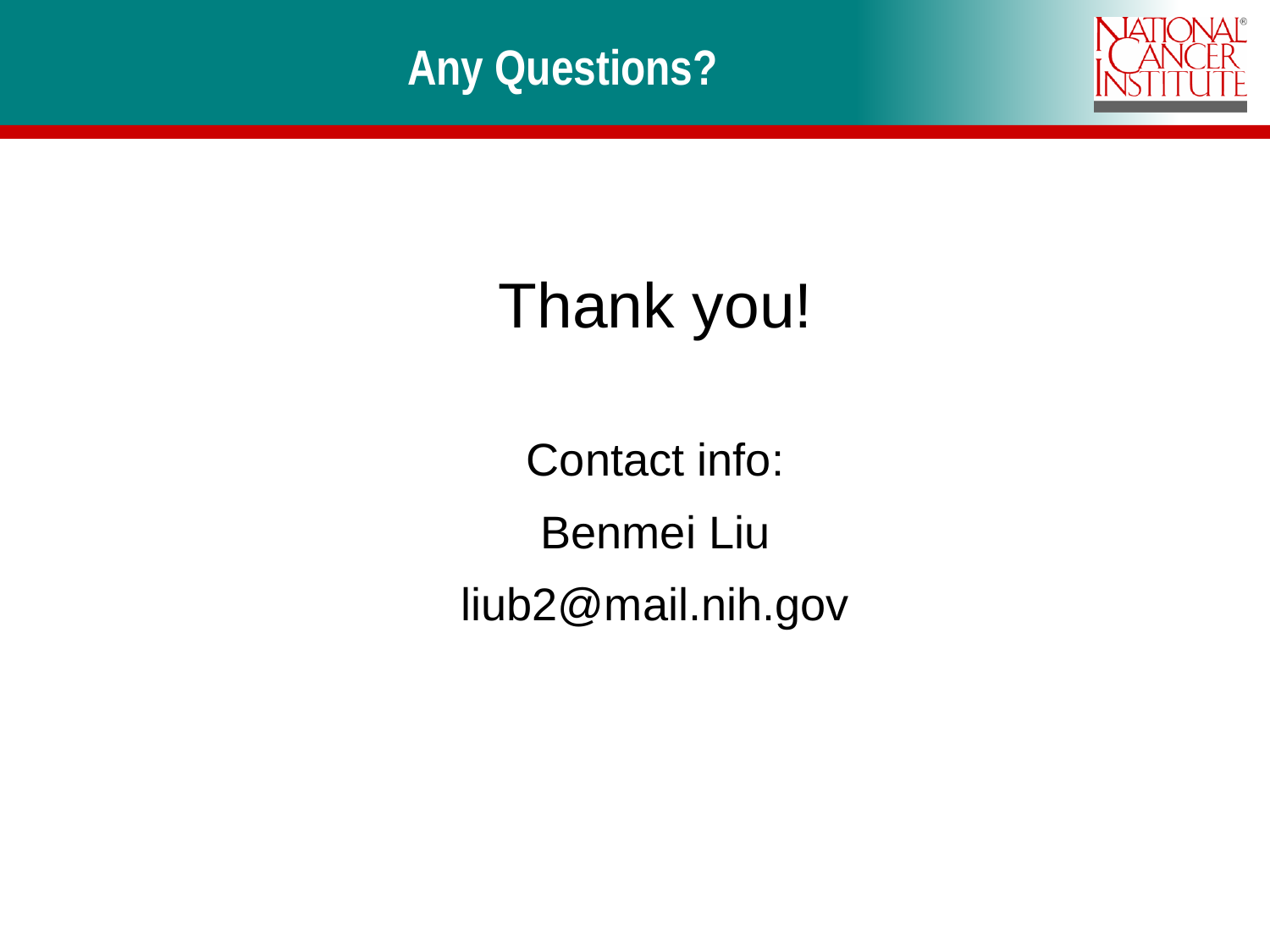

# Any Questions?

Thank you!

Contact info:
Benmei Liu
liub2@mail.nih.gov